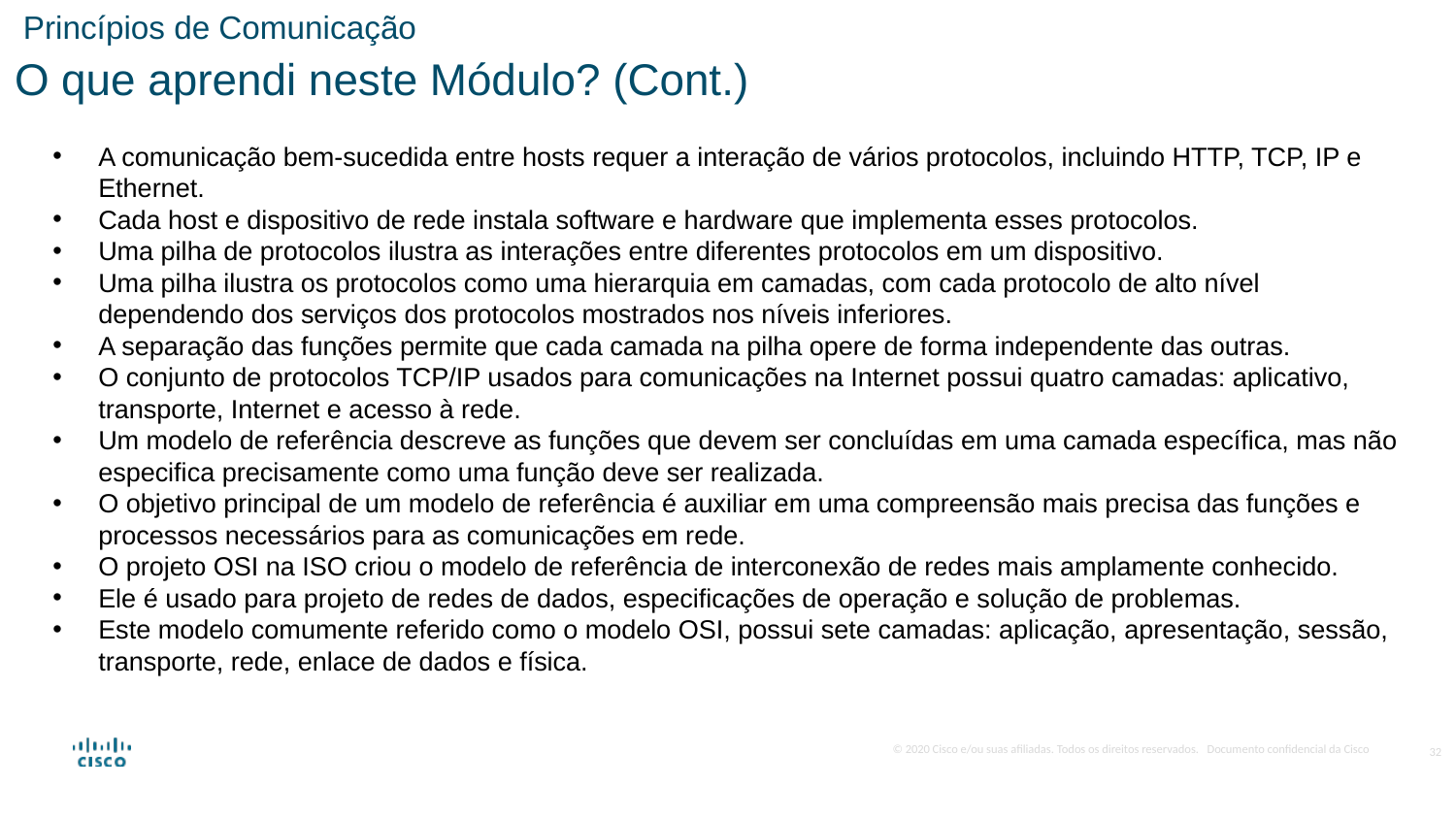

Princípios de Comunicação
O que aprendi neste Módulo? (Cont.)
A comunicação bem-sucedida entre hosts requer a interação de vários protocolos, incluindo HTTP, TCP, IP e Ethernet.
Cada host e dispositivo de rede instala software e hardware que implementa esses protocolos.
Uma pilha de protocolos ilustra as interações entre diferentes protocolos em um dispositivo.
Uma pilha ilustra os protocolos como uma hierarquia em camadas, com cada protocolo de alto nível dependendo dos serviços dos protocolos mostrados nos níveis inferiores.
A separação das funções permite que cada camada na pilha opere de forma independente das outras.
O conjunto de protocolos TCP/IP usados para comunicações na Internet possui quatro camadas: aplicativo, transporte, Internet e acesso à rede.
Um modelo de referência descreve as funções que devem ser concluídas em uma camada específica, mas não especifica precisamente como uma função deve ser realizada.
O objetivo principal de um modelo de referência é auxiliar em uma compreensão mais precisa das funções e processos necessários para as comunicações em rede.
O projeto OSI na ISO criou o modelo de referência de interconexão de redes mais amplamente conhecido.
Ele é usado para projeto de redes de dados, especificações de operação e solução de problemas.
Este modelo comumente referido como o modelo OSI, possui sete camadas: aplicação, apresentação, sessão, transporte, rede, enlace de dados e física.

32